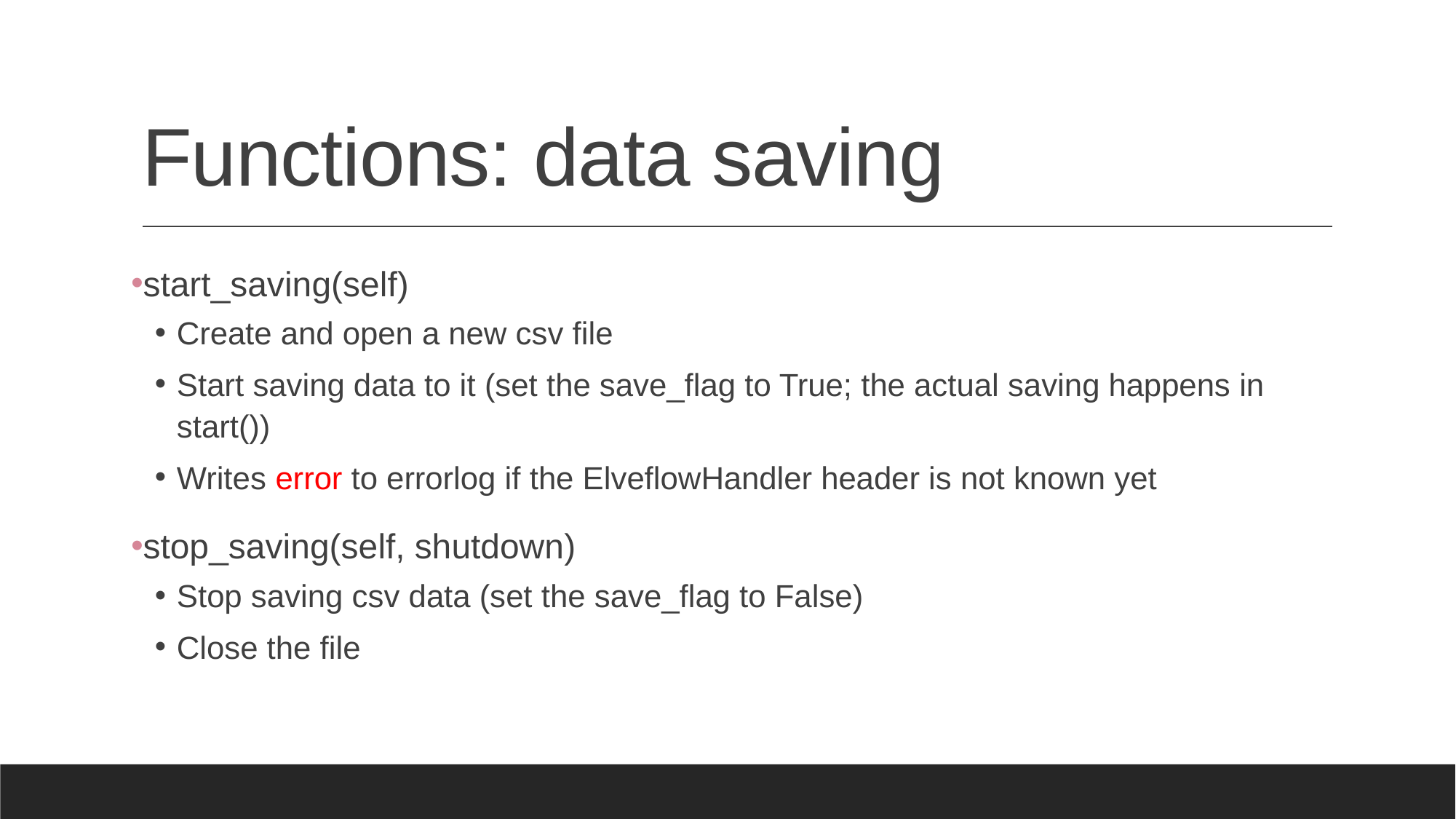

# Functions: data saving
start_saving(self)
Create and open a new csv file
Start saving data to it (set the save_flag to True; the actual saving happens in start())
Writes error to errorlog if the ElveflowHandler header is not known yet
stop_saving(self, shutdown)
Stop saving csv data (set the save_flag to False)
Close the file